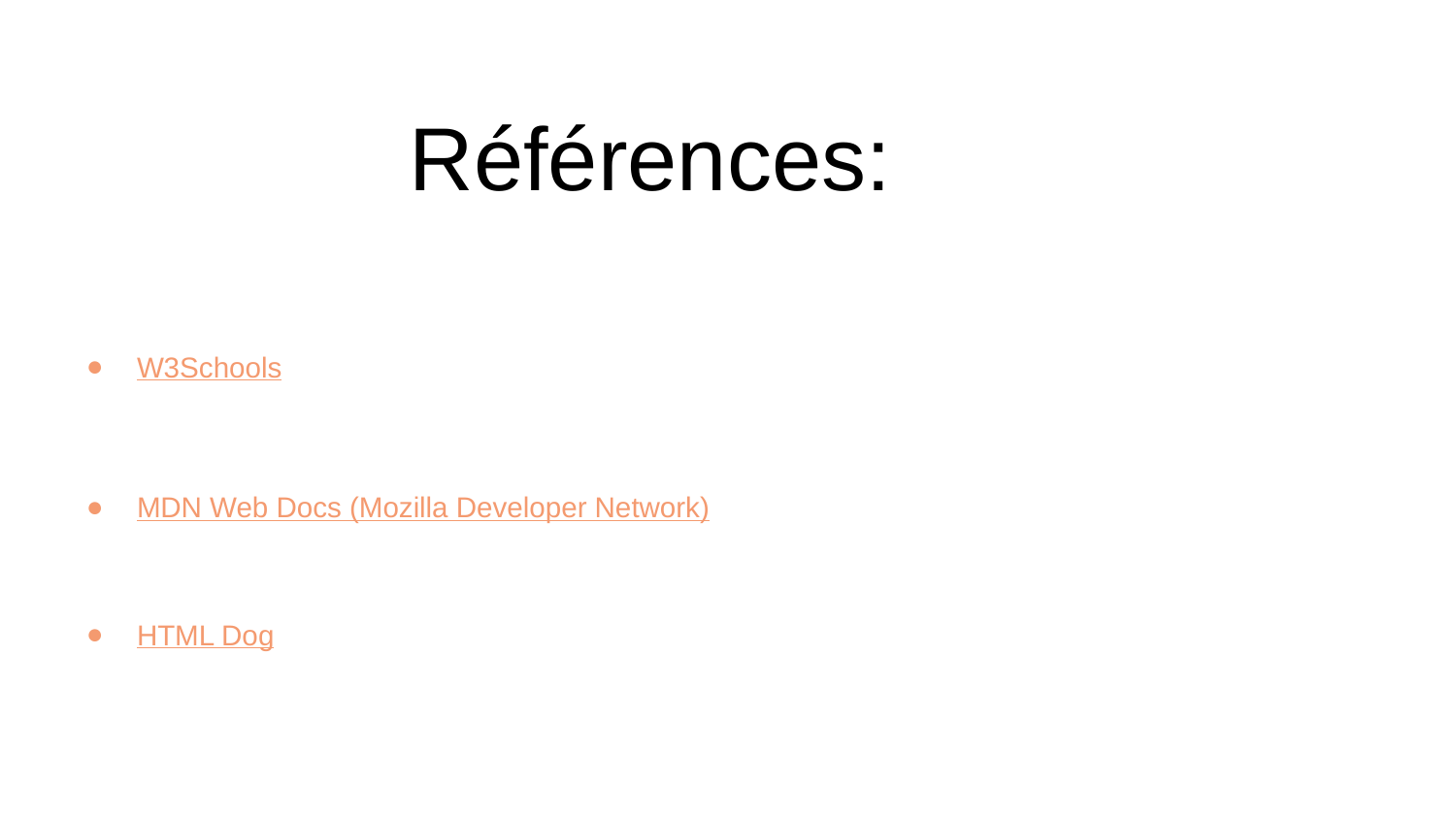

# Références:
W3Schools
MDN Web Docs (Mozilla Developer Network)
HTML Dog